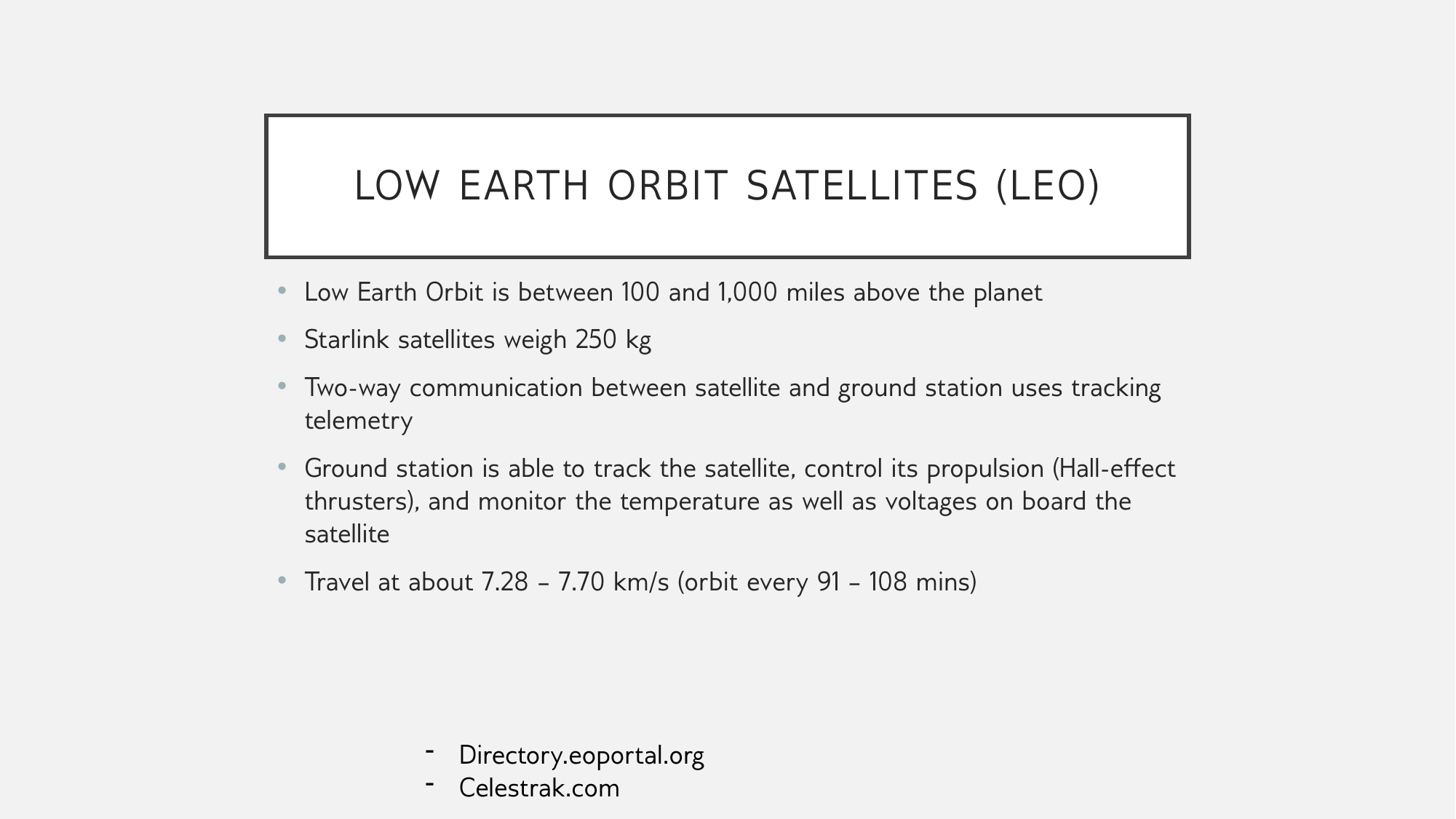

# Low Earth Orbit satellites (LEO)
Low Earth Orbit is between 100 and 1,000 miles above the planet
Starlink satellites weigh 250 kg
Two-way communication between satellite and ground station uses tracking telemetry
Ground station is able to track the satellite, control its propulsion (Hall-effect thrusters), and monitor the temperature as well as voltages on board the satellite
Travel at about 7.28 – 7.70 km/s (orbit every 91 – 108 mins)
Directory.eoportal.org
Celestrak.com